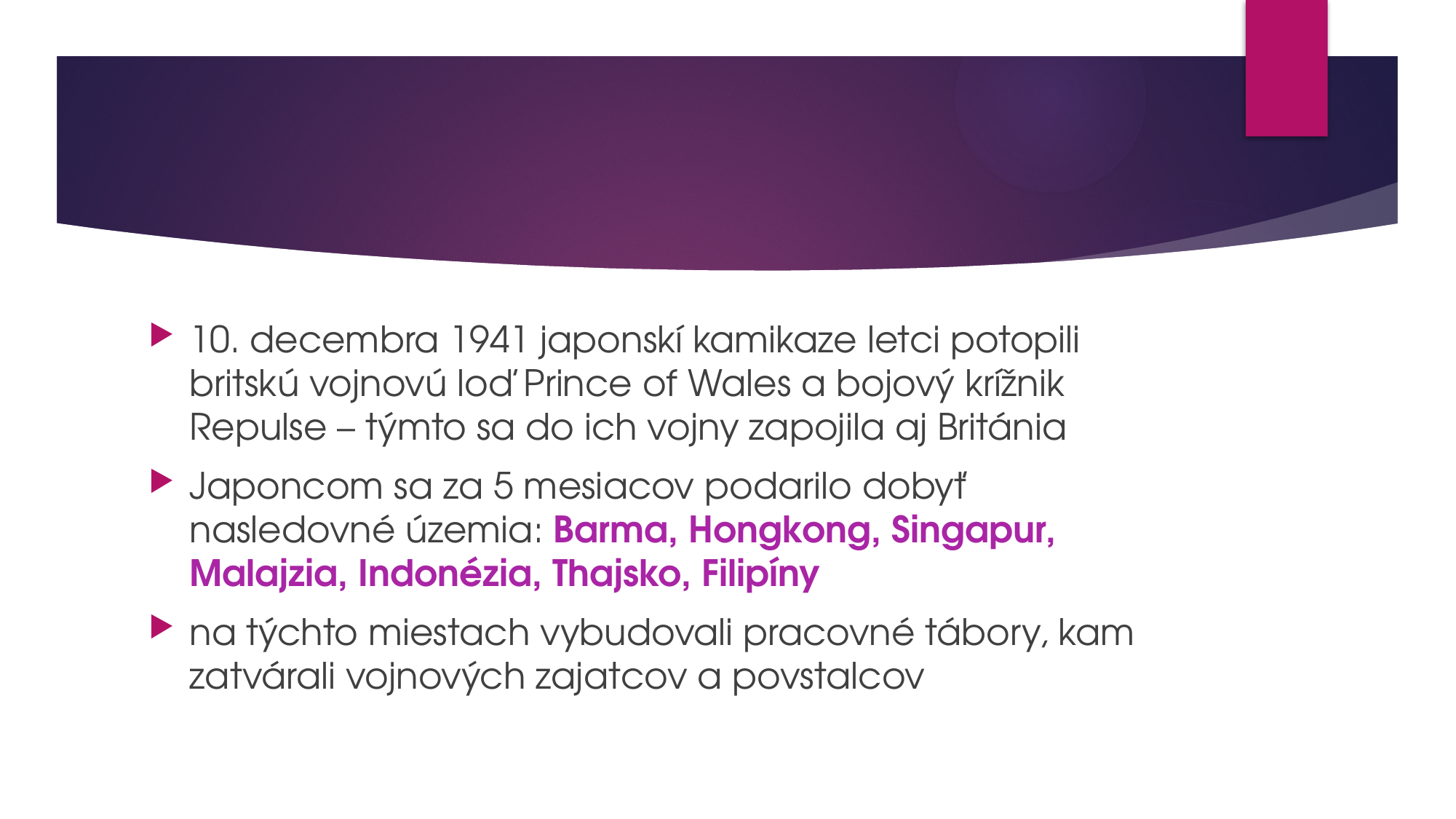

#
10. decembra 1941 japonskí kamikaze letci potopili britskú vojnovú loď Prince of Wales a bojový krížnik Repulse – týmto sa do ich vojny zapojila aj Británia
Japoncom sa za 5 mesiacov podarilo dobyť nasledovné územia: Barma, Hongkong, Singapur, Malajzia, Indonézia, Thajsko, Filipíny
na týchto miestach vybudovali pracovné tábory, kam zatvárali vojnových zajatcov a povstalcov